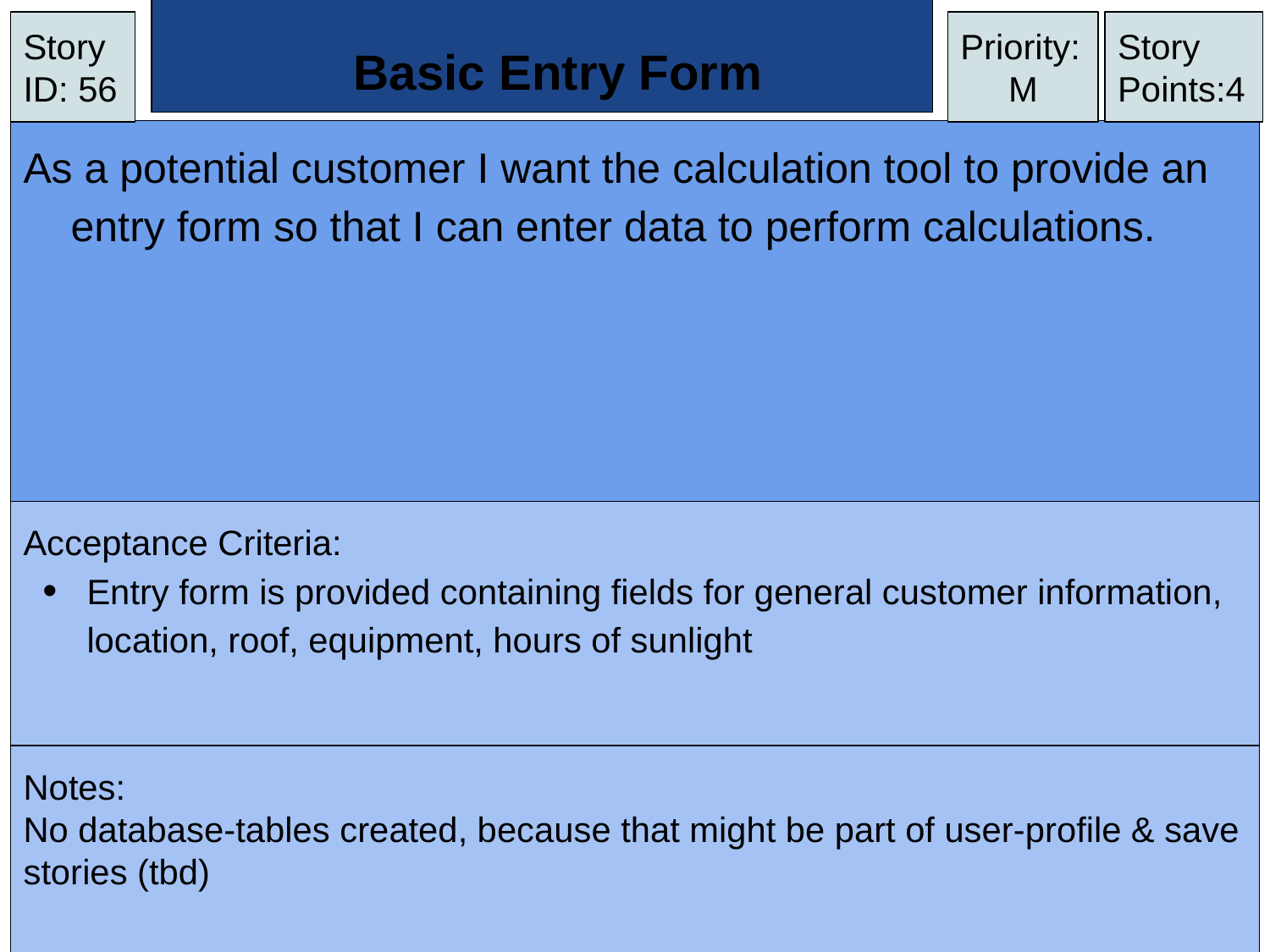

# Basic Entry Form
Story ID: 56
Priority:
M
Story Points:4
As a potential customer I want the calculation tool to provide an entry form so that I can enter data to perform calculations.
Acceptance Criteria:
Entry form is provided containing fields for general customer information, location, roof, equipment, hours of sunlight

Notes:
No database-tables created, because that might be part of user-profile & save stories (tbd)